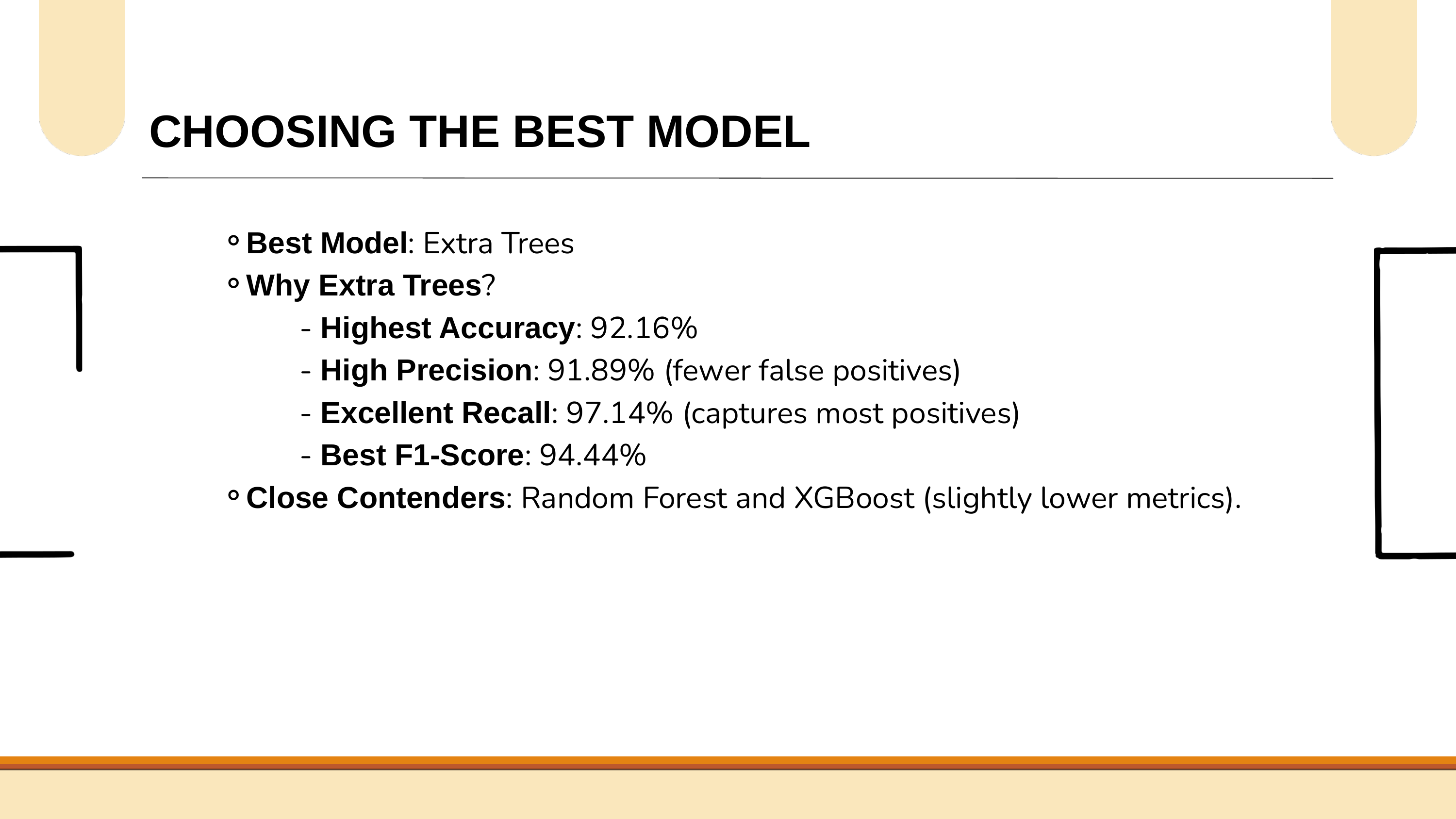

CHOOSING THE BEST MODEL

Best Model: Extra Trees
Why Extra Trees?
          - Highest Accuracy: 92.16%
          - High Precision: 91.89% (fewer false positives)
          - Excellent Recall: 97.14% (captures most positives)
          - Best F1-Score: 94.44%
Close Contenders: Random Forest and XGBoost (slightly lower metrics).